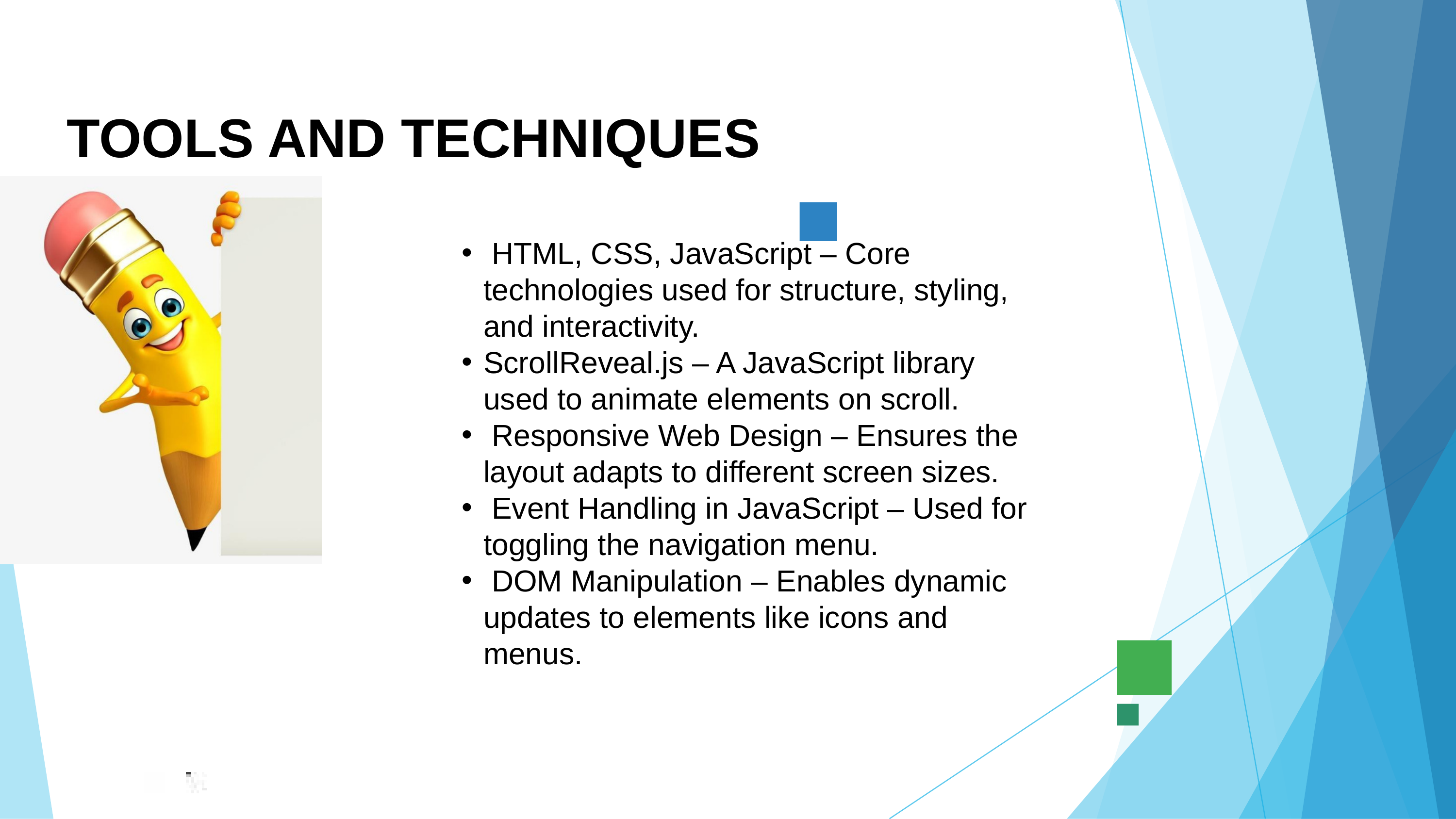

TOOLS AND TECHNIQUES

 HTML, CSS, JavaScript – Core technologies used for structure, styling, and interactivity.
ScrollReveal.js – A JavaScript library used to animate elements on scroll.
 Responsive Web Design – Ensures the layout adapts to different screen sizes.
 Event Handling in JavaScript – Used for toggling the navigation menu.
 DOM Manipulation – Enables dynamic updates to elements like icons and menus.